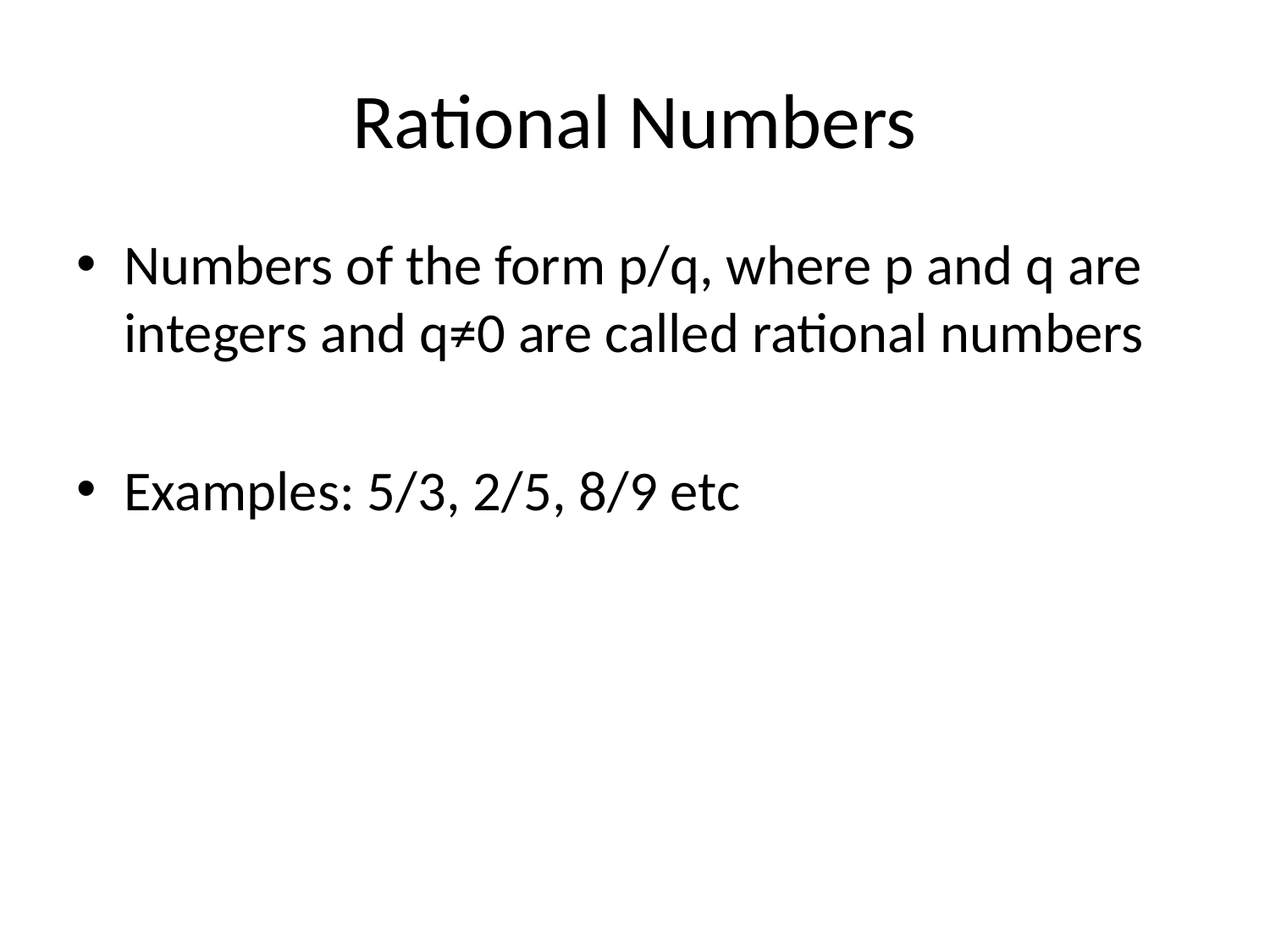

# Rational Numbers
Numbers of the form p/q, where p and q are integers and q≠0 are called rational numbers

Examples: 5/3, 2/5, 8/9 etc